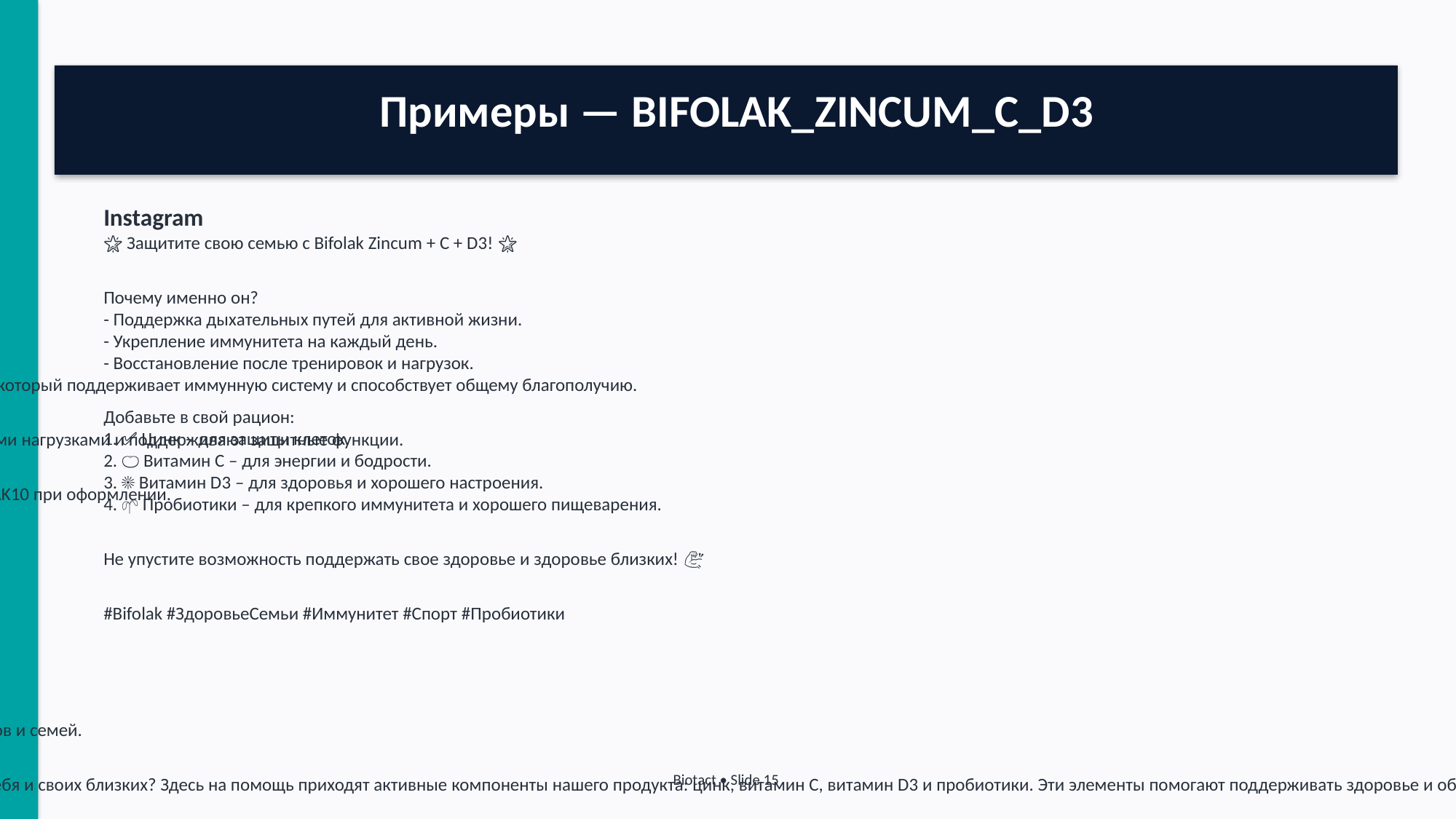

Примеры — BIFOLAK_ZINCUM_C_D3
Instagram
🌟 Защитите свою семью с Bifolak Zincum + C + D3! 🌟
Почему именно он?
- Поддержка дыхательных путей для активной жизни.
- Укрепление иммунитета на каждый день.
- Восстановление после тренировок и нагрузок.
Добавьте в свой рацион:
1. ✅ Цинк – для защиты клеток.
2. 🍊 Витамин C – для энергии и бодрости.
3. ☀️ Витамин D3 – для здоровья и хорошего настроения.
4. 🌱 Пробиотики – для крепкого иммунитета и хорошего пищеварения.
Не упустите возможность поддержать свое здоровье и здоровье близких! 💪
#Bifolak #ЗдоровьеСемьи #Иммунитет #Спорт #Пробиотики

Email
Тема: Поддержите свой иммунитет с Bifolak Zincum + C + D3!
Здравствуйте!
В холодное время года особенно важно заботиться о своем здоровье. Мы рады представить вам наш продукт Bifolak Zincum + C + D3, который поддерживает иммунную систему и способствует общему благополучию.
Содержит цинк, витамины C и D3 — три ключевых компонента для вашего здоровья. Они помогают организму справляться с сезонными нагрузками и поддерживают защитные функции.
Специальное предложение: купите Bifolak Zincum + C + D3 и получите 10% скидку на следующий заказ! Просто используйте код BIFOLAK10 при оформлении.
Не упустите возможность позаботиться о себе! Закажите сейчас и почувствуйте разницу!
С уважением,
Ваш команда Bifolak
[Перейти к заказу]
Podcast
Добро пожаловать в Biotact Inside! Сегодня мы поговорим о Bifolak Zincum + C + D3 — идеальном сочетании для взрослых, спортсменов и семей.
Современный ритм жизни порой ставит нас перед вызовами: нехватка энергии, снижение иммунитета и усталость. Как поддержать себя и своих близких? Здесь на помощь приходят активные компоненты нашего продукта: цинк, витамин C, витамин D3 и пробиотики. Эти элементы помогают поддерживать здоровье и общее самочувствие.
Чтобы ощутить пользу, начните с простых шагов на этой неделе. Во-первых, добавьте Bifolak Zincum + C + D3 в свой утренний ритуал. Во-вторых, увеличьте потребление свежих фруктов и овощей, чтобы усилить эффект витаминов. В-третьих, уделите время физической активности — даже 30 минут прогулки помогут вам почувствовать себя лучше.
Выбирая Bifolak, вы делаете шаг к поддержанию здоровья всей семьи. Оставайтесь с нами, и пусть ваше самочувствие станет вашим лучшим другом!
AR JSON
{
  "raw": "```json\n{\n  \"object\": {\n    \"type\": \"банка\",\n    \"description\": \"Элегантная банка Bifolak Zincum + C + D3, подчеркивающая качество и надежность нашего продукта.\"\n  },\n  \"overlays\": [\n    {\n      \"type\": \"пиллар\",\n      \"text\": \"Цинк для иммунитета\",\n      \"animation\": \"появление с плавным увеличением\"\n    },\n    {\n      \"type\": \"пиллар\",\n      \"text\": \"Витамин C для энергии\",\n      \"animation\": \"появление с эффектом сияния\"\n    },\n    {\n      \"type\": \"пиллар\",\n      \"text\": \"Витамин D3 для поддержки\",\n      \"animation\": \"появление с легким вращением\"\n    }\n  ],\n  \"cta\": {\n    \"text\": \"Узнайте больше!\",\n    \"action\": \"переход на сайт\"\n  },\n  \"slogan\": \"Поддерживайте свою активность с Bifolak!\"\n}\n```"
}
Biotact • Slide 15